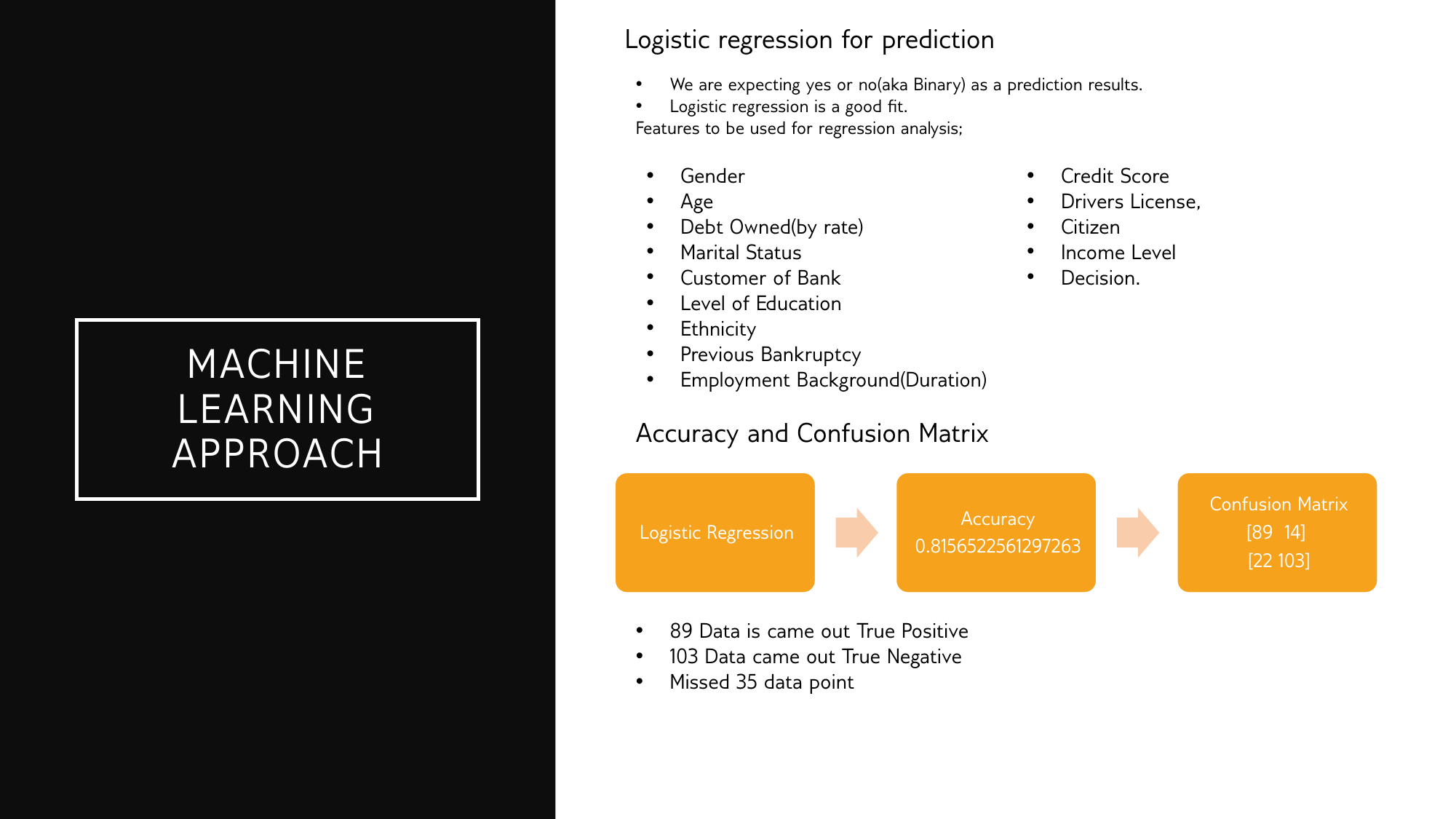

Logistic regression for prediction
We are expecting yes or no(aka Binary) as a prediction results.
Logistic regression is a good fit.
Features to be used for regression analysis;

Gender
Age
Debt Owned(by rate)
Marital Status
Customer of Bank
Level of Education
Ethnicity
Previous Bankruptcy
Employment Background(Duration)
Credit Score
Drivers License,
Citizen
Income Level
Decision.

# Machine Learning Approach
Accuracy and Confusion Matrix

Logistic Regression

Accuracy
0.8156522561297263

Confusion Matrix
[89  14]
[22 103]
89 Data is came out True Positive
103 Data came out True Negative
Missed 35 data point